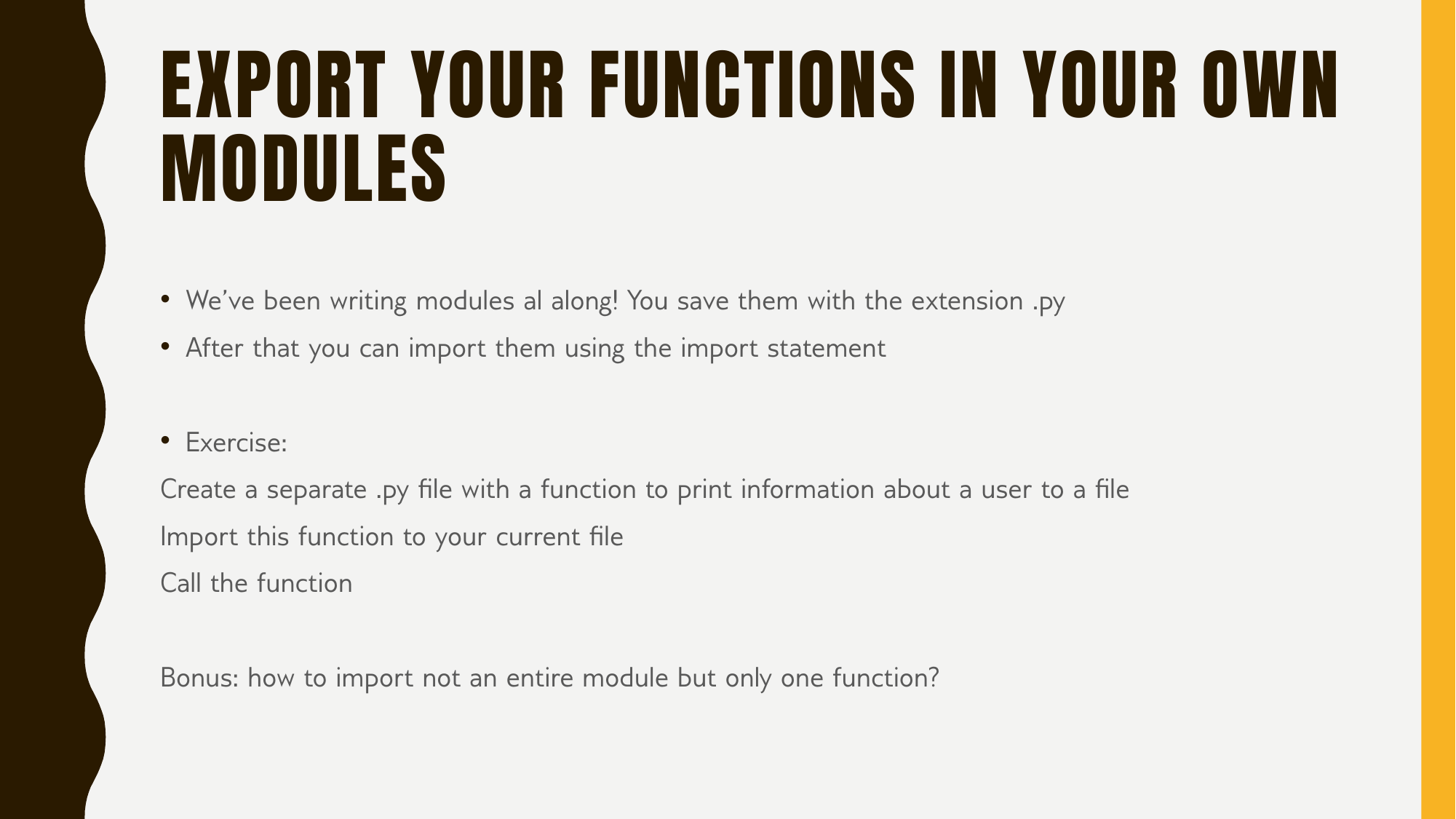

# Export your functions in your own modules
We’ve been writing modules al along! You save them with the extension .py
After that you can import them using the import statement

Exercise:
Create a separate .py file with a function to print information about a user to a file
Import this function to your current file
Call the function

Bonus: how to import not an entire module but only one function?